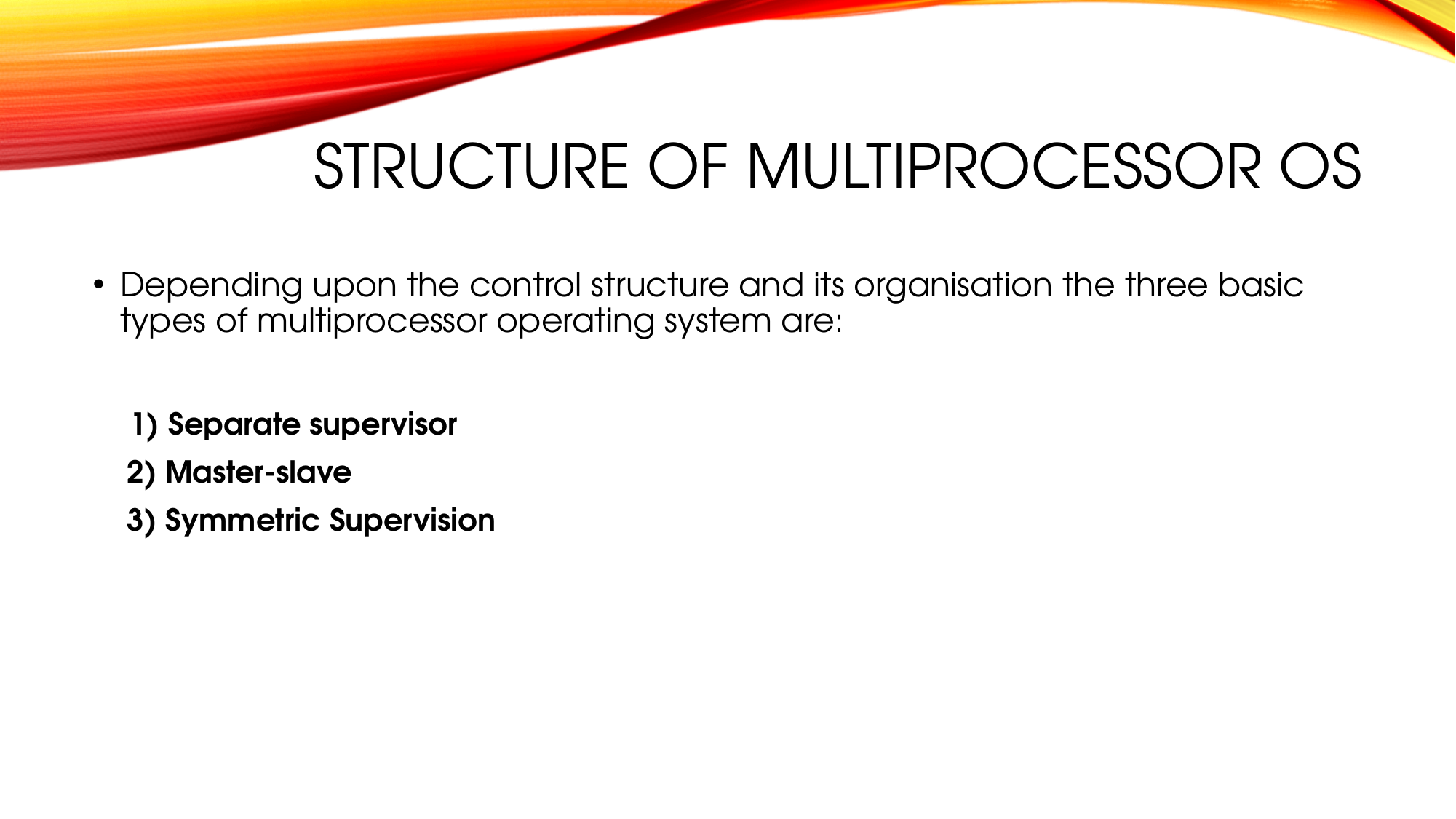

# Structure of multiprocessor OS
Depending upon the control structure and its organisation the three basic types of multiprocessor operating system are:

    1) Separate supervisor
    2) Master-slave
    3) Symmetric Supervision